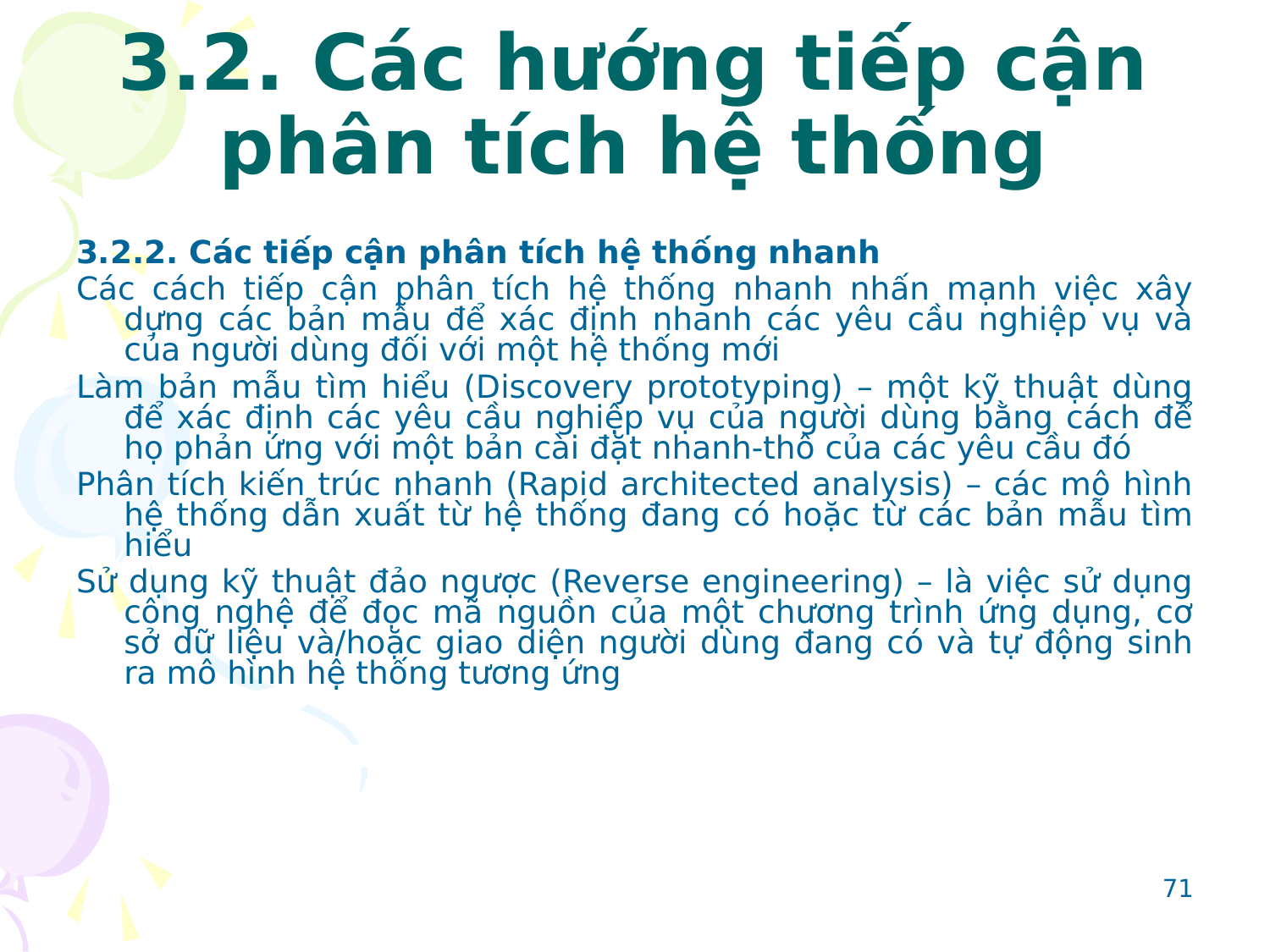

# 3.2. Các hướng tiếp cận phân tích hệ thống
3.2.2. Các tiếp cận phân tích hệ thống nhanh
Các cách tiếp cận phân tích hệ thống nhanh nhấn mạnh việc xây dựng các bản mẫu để xác định nhanh các yêu cầu nghiệp vụ và của người dùng đối với một hệ thống mới
Làm bản mẫu tìm hiểu (Discovery prototyping) – một kỹ thuật dùng để xác định các yêu cầu nghiệp vụ của người dùng bằng cách để họ phản ứng với một bản cài đặt nhanh-thô của các yêu cầu đó
Phân tích kiến trúc nhanh (Rapid architected analysis) – các mô hình hệ thống dẫn xuất từ hệ thống đang có hoặc từ các bản mẫu tìm hiểu
Sử dụng kỹ thuật đảo ngược (Reverse engineering) – là việc sử dụng công nghệ để đọc mã nguồn của một chương trình ứng dụng, cơ sở dữ liệu và/hoặc giao diện người dùng đang có và tự động sinh ra mô hình hệ thống tương ứng
71